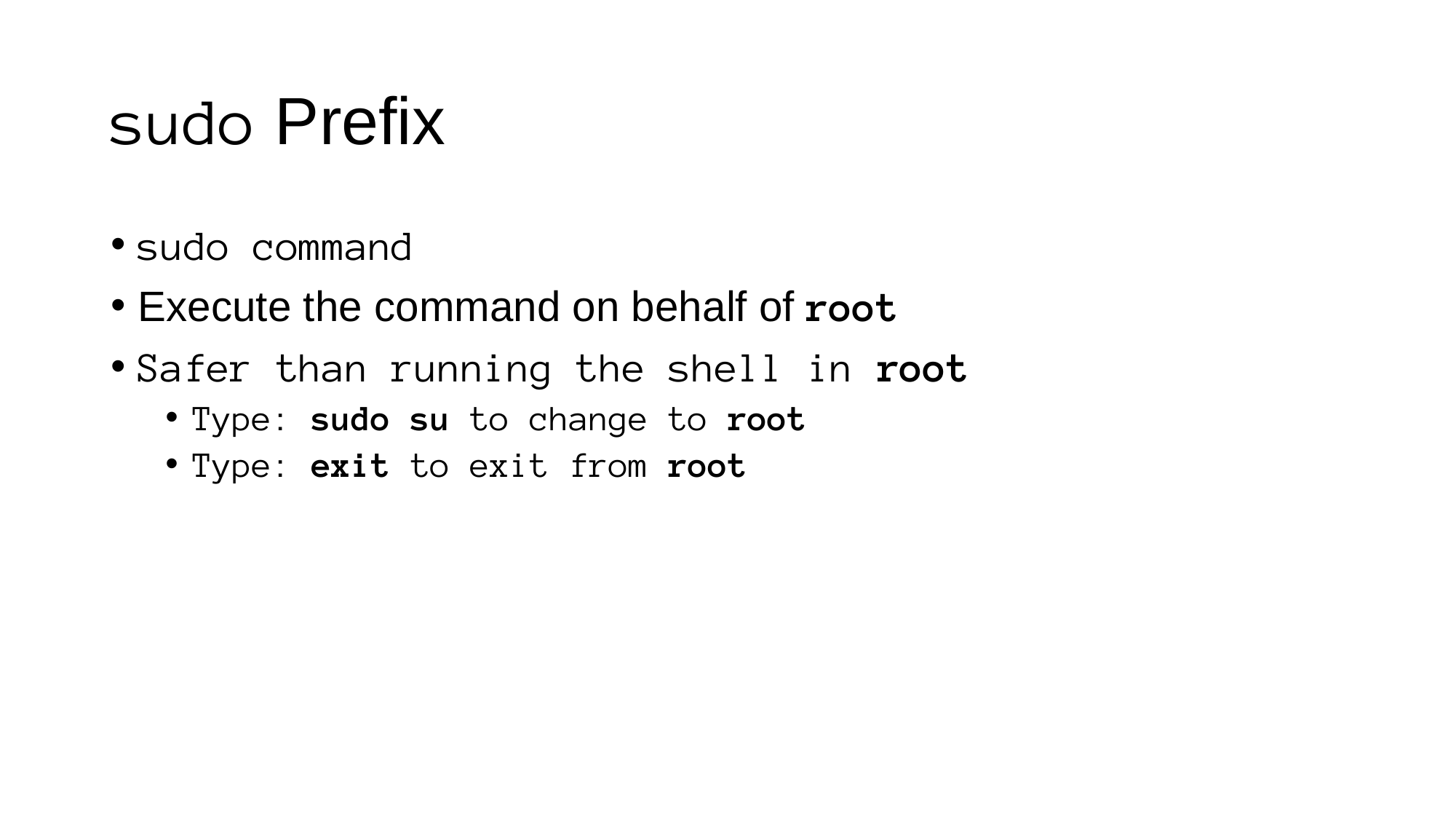

# sudo Prefix
sudo command
Execute the command on behalf of root
Safer than running the shell in root
Type: sudo su to change to root
Type: exit to exit from root